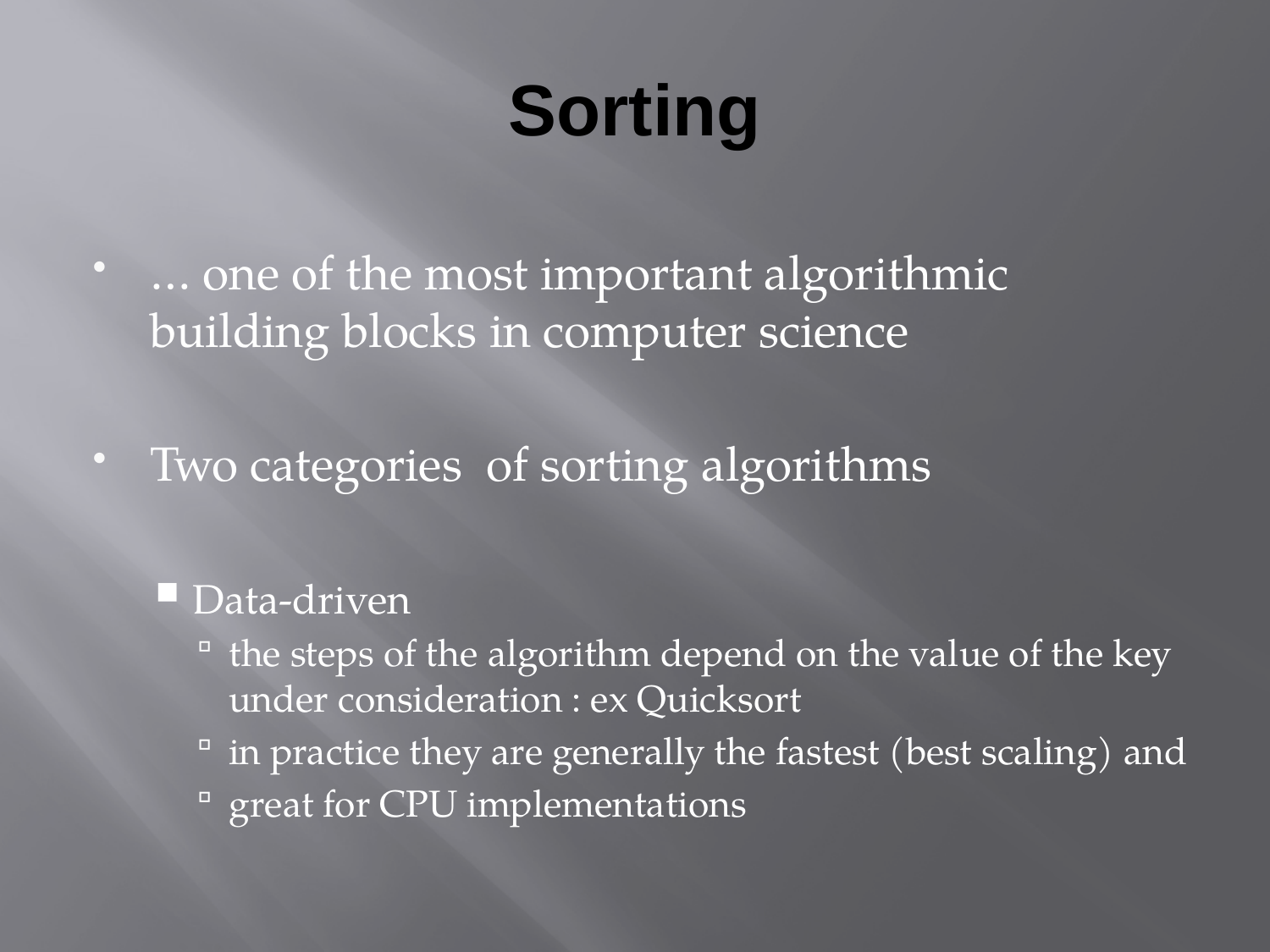

# Sorting
… one of the most important algorithmic building blocks in computer science

Two categories  of sorting algorithms

Data-driven
the steps of the algorithm depend on the value of the key under consideration : ex Quicksort
in practice they are generally the fastest (best scaling) and
great for CPU implementations